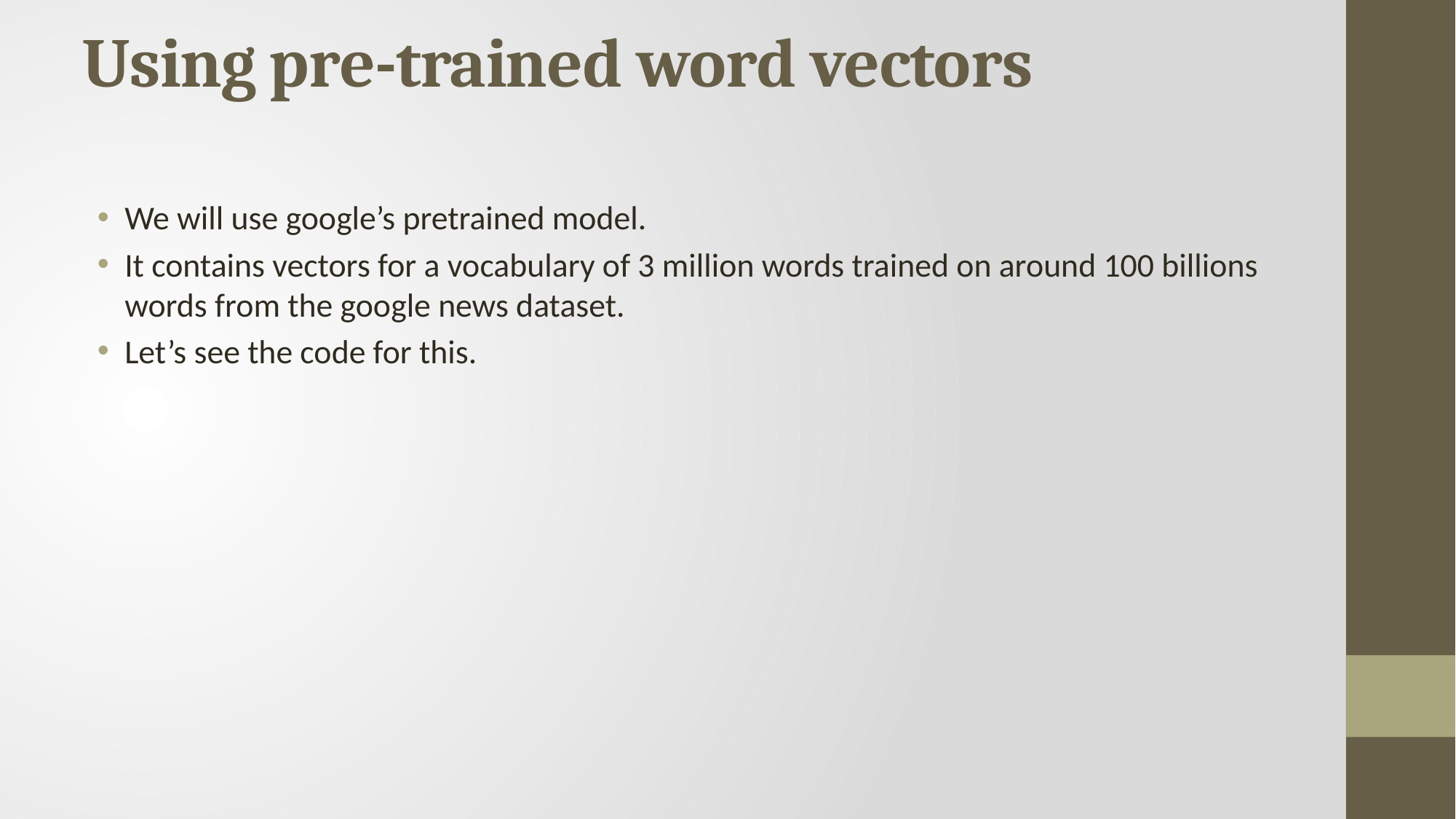

# Using pre-trained word vectors
We will use google’s pretrained model.
It contains vectors for a vocabulary of 3 million words trained on around 100 billions words from the google news dataset.
Let’s see the code for this.